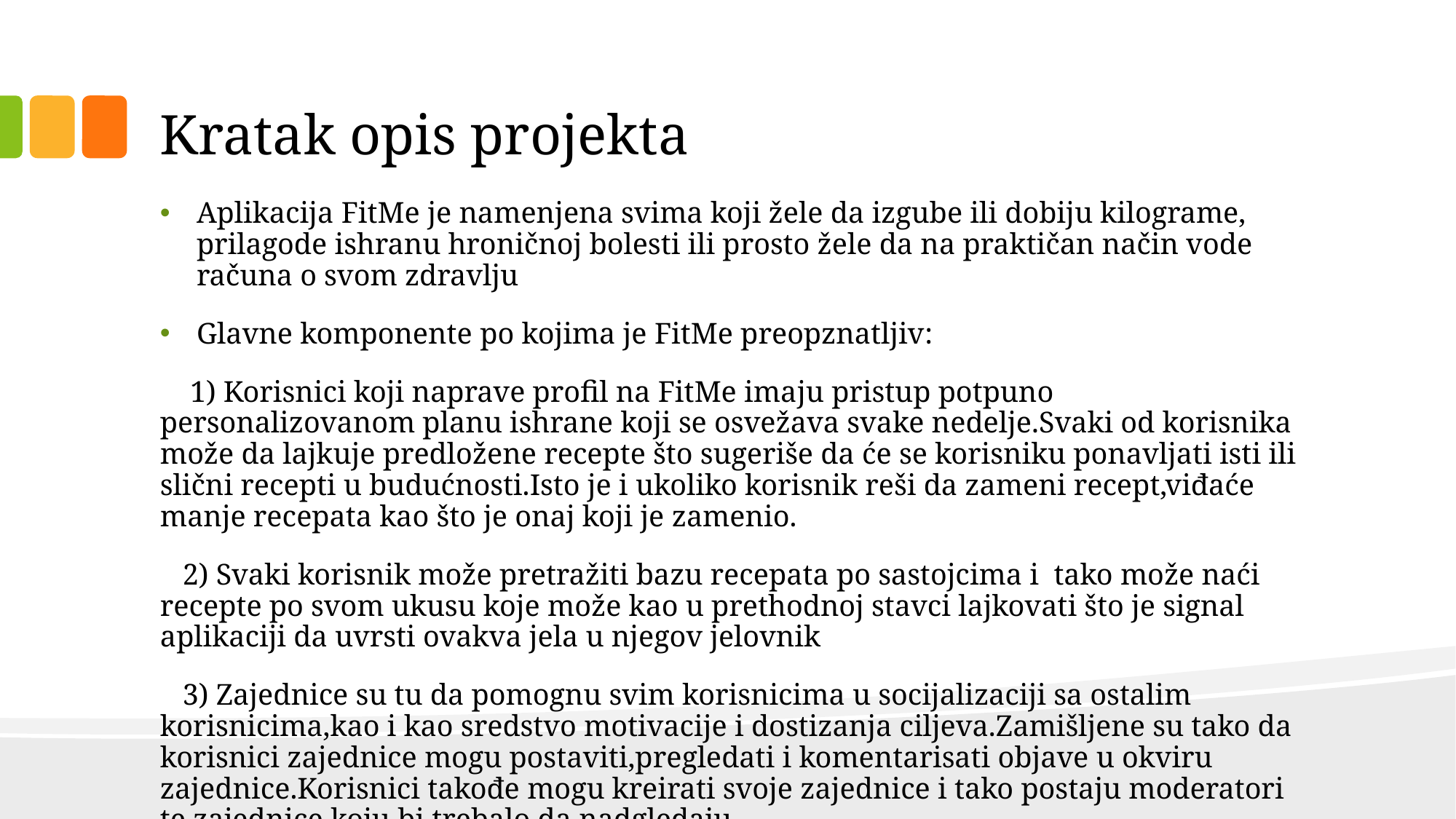

# Kratak opis projekta
Aplikacija FitMe je namenjena svima koji žele da izgube ili dobiju kilograme,  prilagode ishranu hroničnoj bolesti ili prosto žele da na praktičan način vode računa o svom zdravlju
Glavne komponente po kojima je FitMe preopznatljiv:
    1) Korisnici koji naprave profil na FitMe imaju pristup potpuno personalizovanom planu ishrane koji se osvežava svake nedelje.Svaki od korisnika može da lajkuje predložene recepte što sugeriše da će se korisniku ponavljati isti ili slični recepti u budućnosti.Isto je i ukoliko korisnik reši da zameni recept,viđaće manje recepata kao što je onaj koji je zamenio.
   2) Svaki korisnik može pretražiti bazu recepata po sastojcima i  tako može naći recepte po svom ukusu koje može kao u prethodnoj stavci lajkovati što je signal aplikaciji da uvrsti ovakva jela u njegov jelovnik
   3) Zajednice su tu da pomognu svim korisnicima u socijalizaciji sa ostalim korisnicima,kao i kao sredstvo motivacije i dostizanja ciljeva.Zamišljene su tako da korisnici zajednice mogu postaviti,pregledati i komentarisati objave u okviru zajednice.Korisnici takođe mogu kreirati svoje zajednice i tako postaju moderatori te zajednice koju bi trebalo da nadgledaju